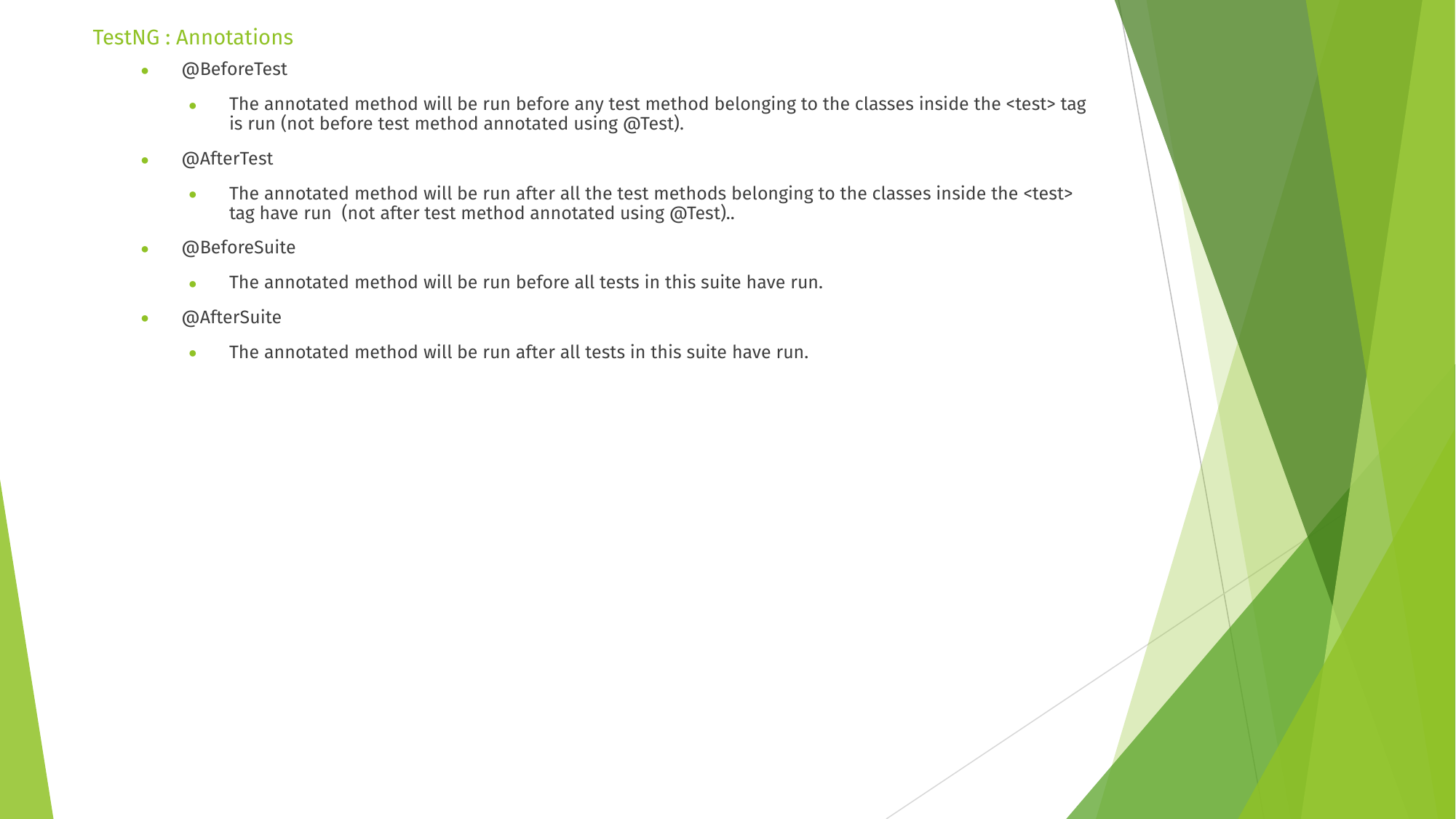

# TestNG : Annotations
@BeforeTest
The annotated method will be run before any test method belonging to the classes inside the <test> tag is run (not before test method annotated using @Test).
@AfterTest
The annotated method will be run after all the test methods belonging to the classes inside the <test> tag have run  (not after test method annotated using @Test)..
@BeforeSuite
The annotated method will be run before all tests in this suite have run.
@AfterSuite
The annotated method will be run after all tests in this suite have run.